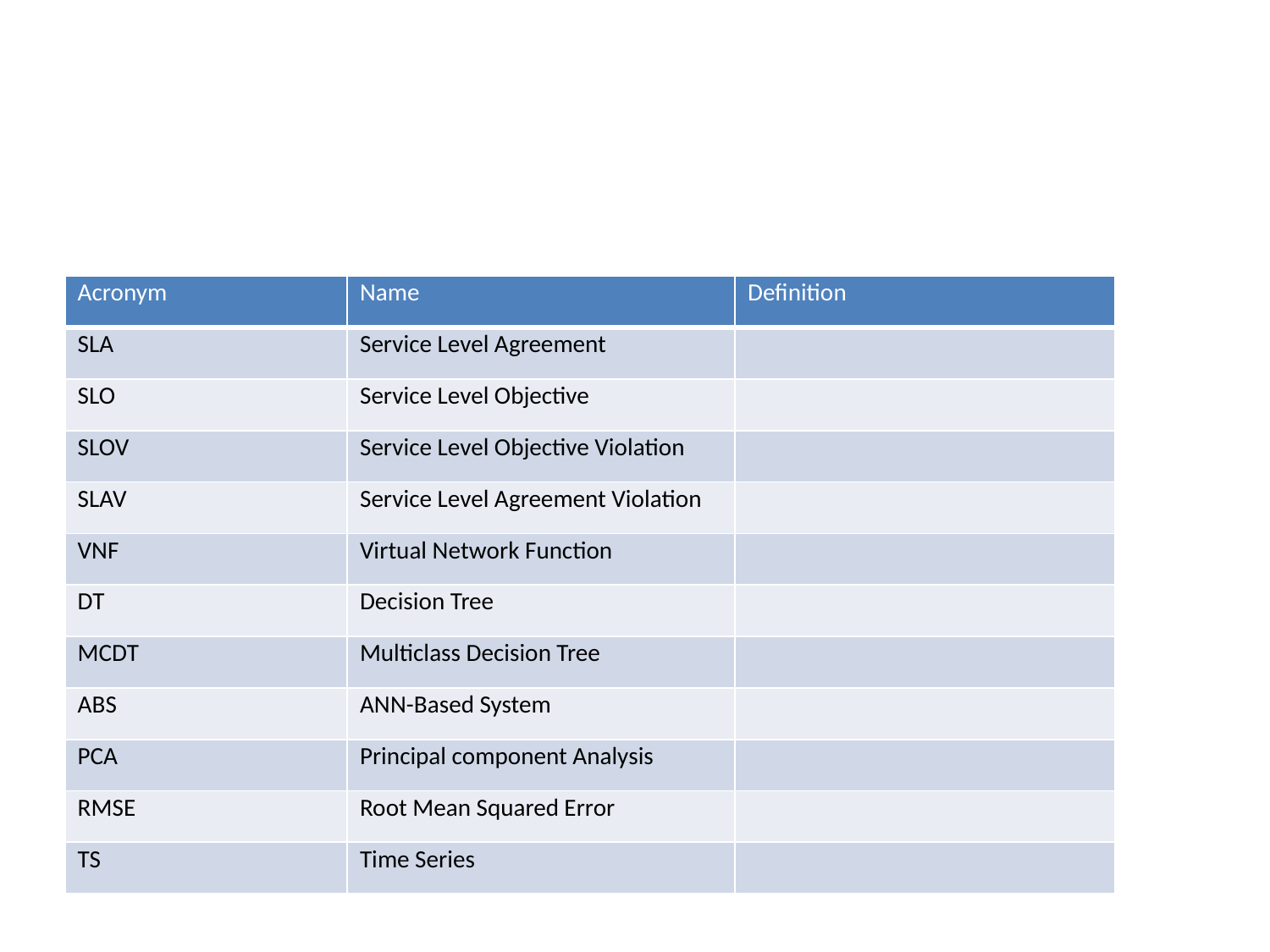

| Acronym | Name | Definition |
| --- | --- | --- |
| SLA | Service Level Agreement |  |
| SLO | Service Level Objective |  |
| SLOV | Service Level Objective Violation |  |
| SLAV | Service Level Agreement Violation |  |
| VNF | Virtual Network Function |  |
| DT | Decision Tree |  |
| MCDT | Multiclass Decision Tree |  |
| ABS | ANN-Based System |  |
| PCA | Principal component Analysis |  |
| RMSE | Root Mean Squared Error |  |
| TS | Time Series |  |